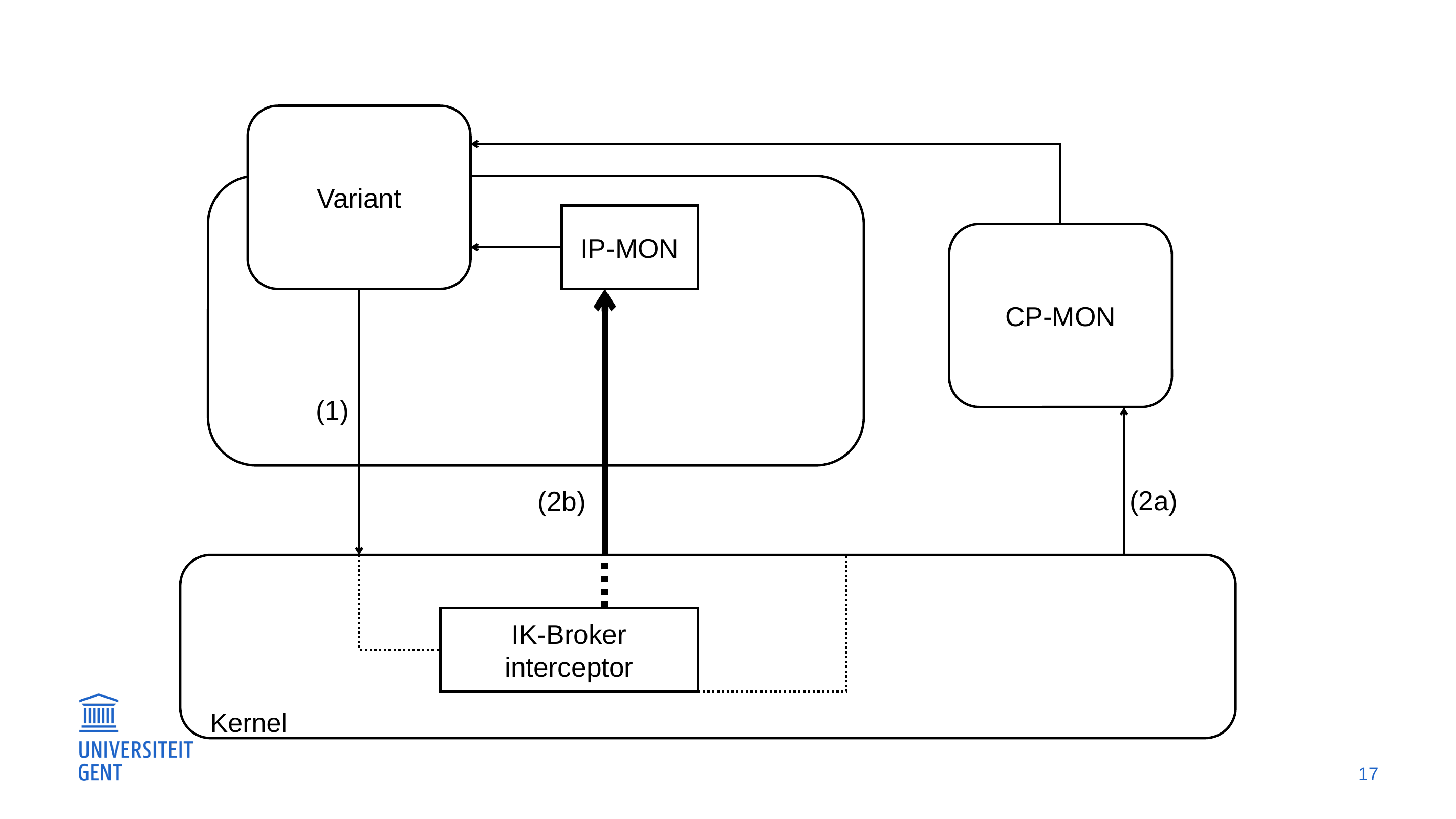

#
Variant

IP-MON
CP-MON
(1)
(2a)
(2b)

IK-Broker interceptor
Kernel
17